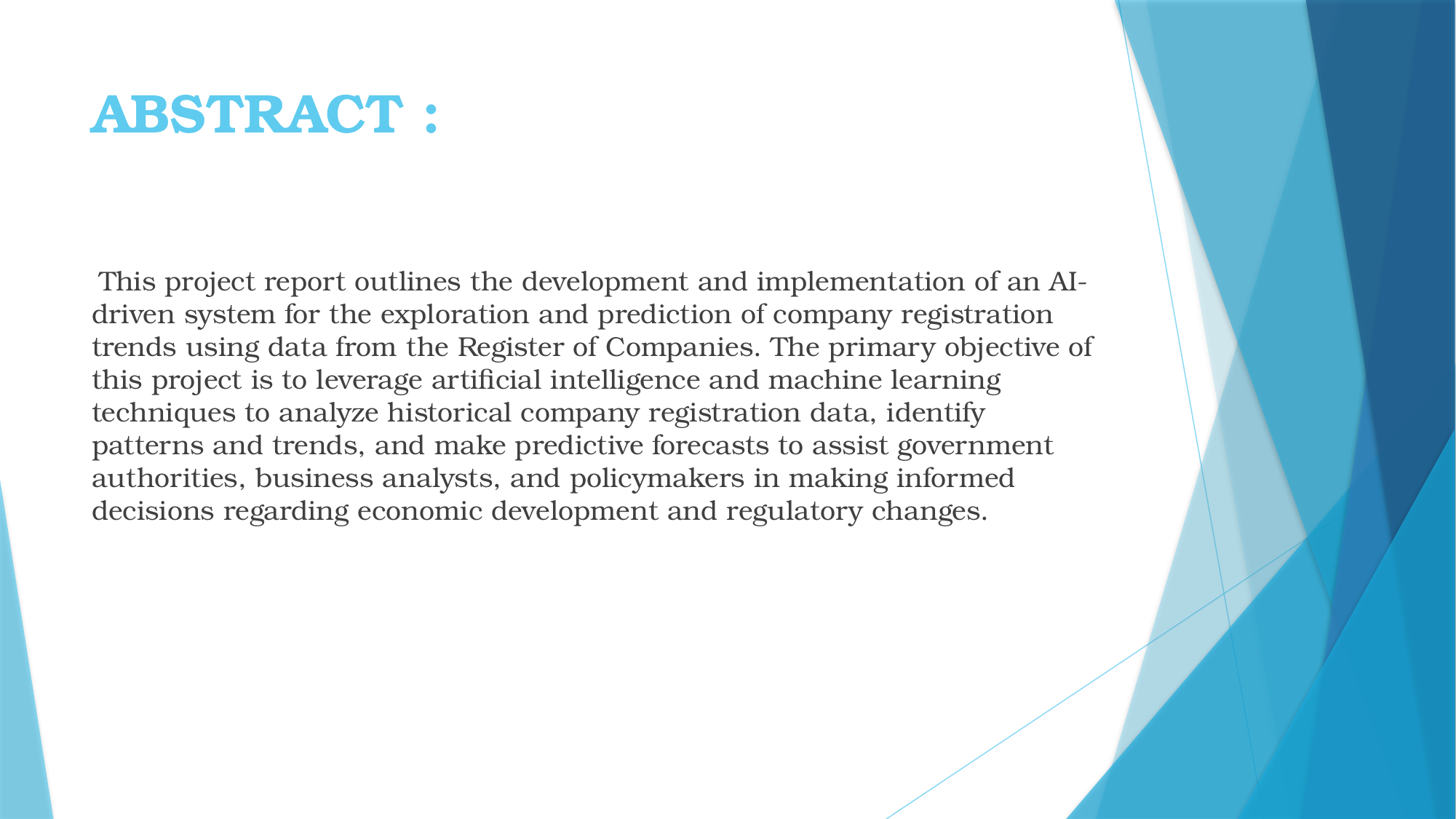

# ABSTRACT :
 This project report outlines the development and implementation of an AI-driven system for the exploration and prediction of company registration trends using data from the Register of Companies. The primary objective of this project is to leverage artificial intelligence and machine learning techniques to analyze historical company registration data, identify patterns and trends, and make predictive forecasts to assist government authorities, business analysts, and policymakers in making informed decisions regarding economic development and regulatory changes.